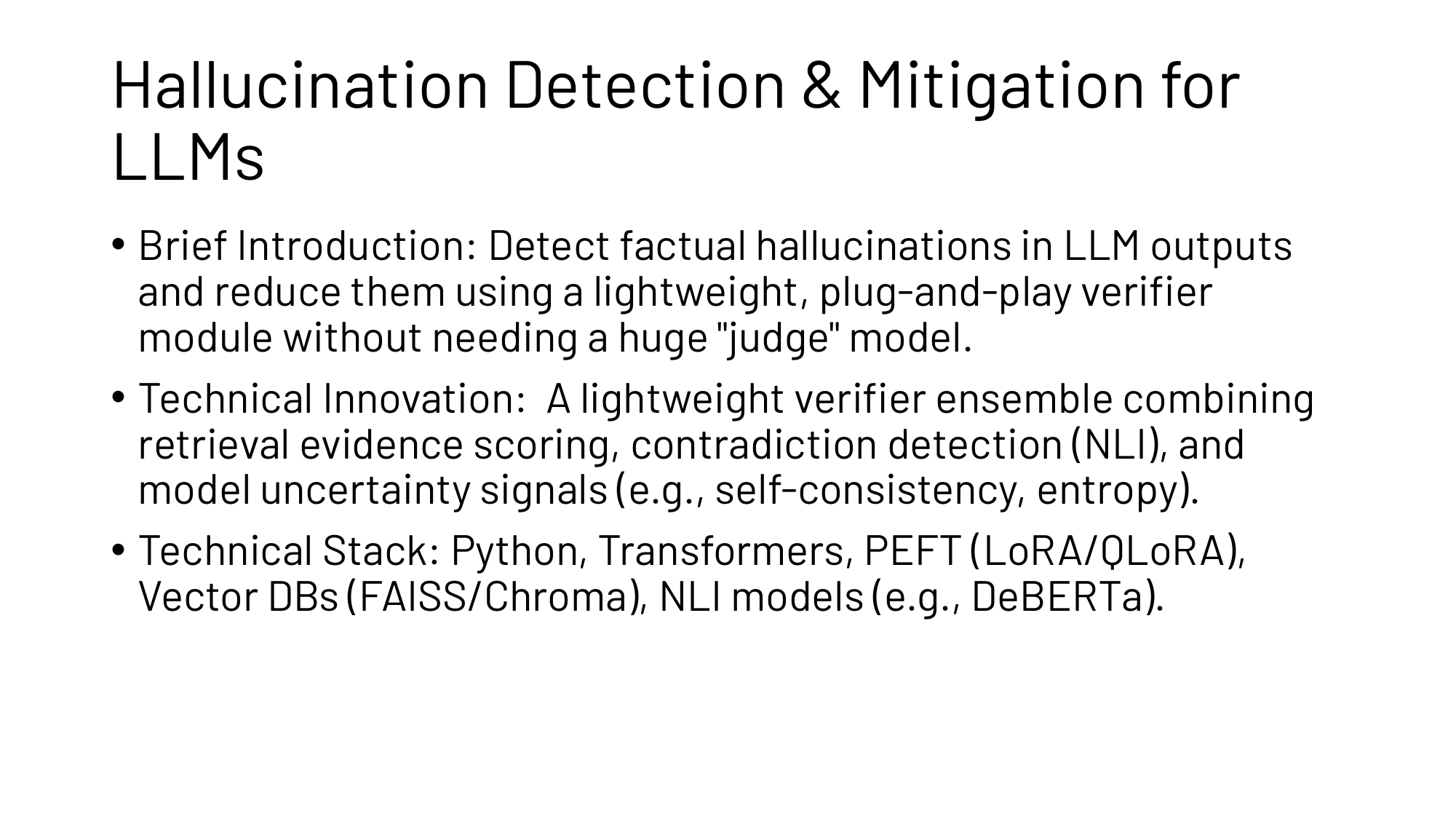

# Hallucination Detection & Mitigation for LLMs
Brief Introduction: Detect factual hallucinations in LLM outputs and reduce them using a lightweight, plug-and-play verifier module without needing a huge "judge" model.
Technical Innovation:  A lightweight verifier ensemble combining retrieval evidence scoring, contradiction detection (NLI), and model uncertainty signals (e.g., self-consistency, entropy).
Technical Stack: Python, Transformers, PEFT (LoRA/QLoRA), Vector DBs (FAISS/Chroma), NLI models (e.g., DeBERTa).